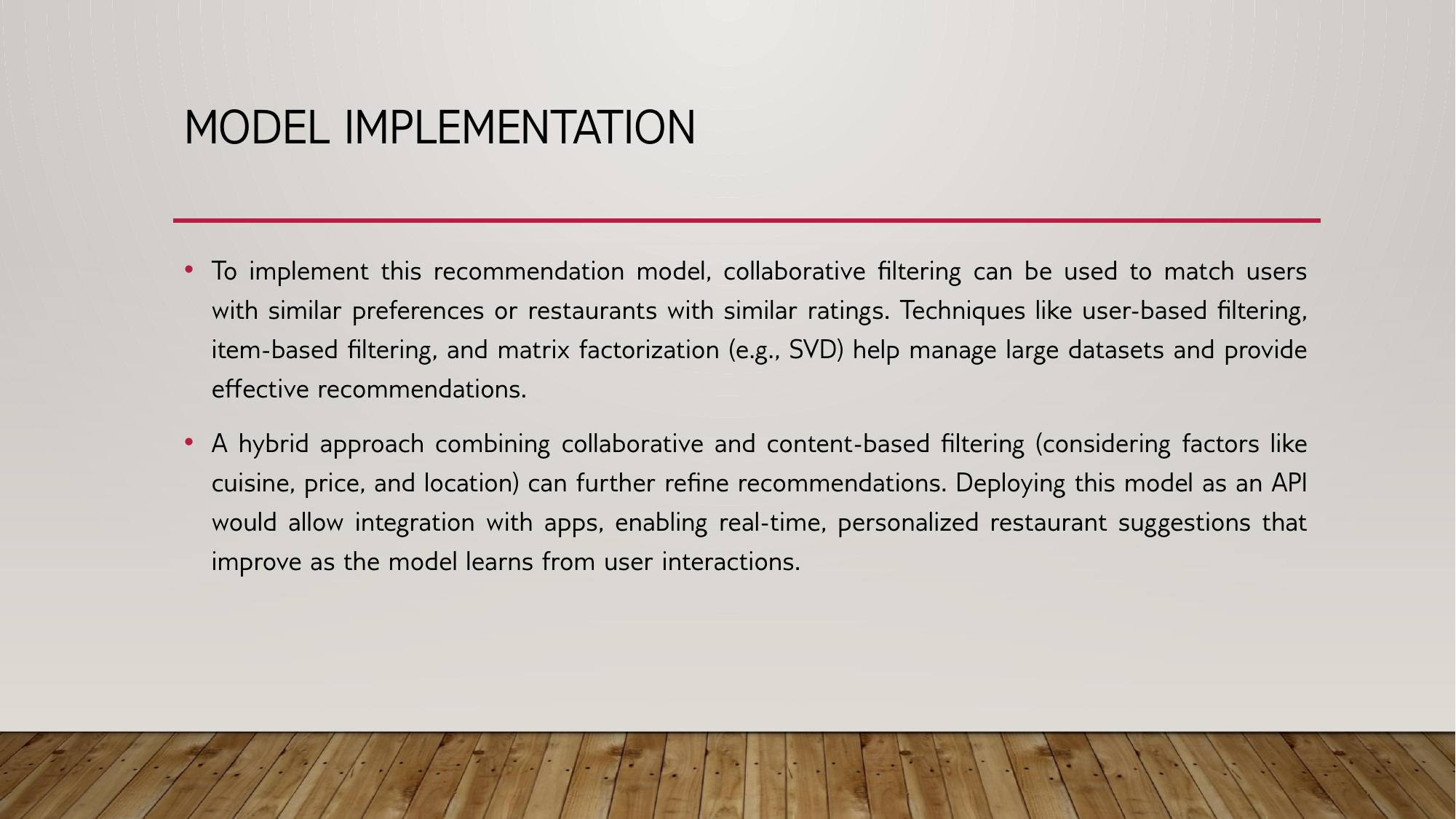

# Model implementation
To implement this recommendation model, collaborative filtering can be used to match users with similar preferences or restaurants with similar ratings. Techniques like user-based filtering, item-based filtering, and matrix factorization (e.g., SVD) help manage large datasets and provide effective recommendations.
A hybrid approach combining collaborative and content-based filtering (considering factors like cuisine, price, and location) can further refine recommendations. Deploying this model as an API would allow integration with apps, enabling real-time, personalized restaurant suggestions that improve as the model learns from user interactions.